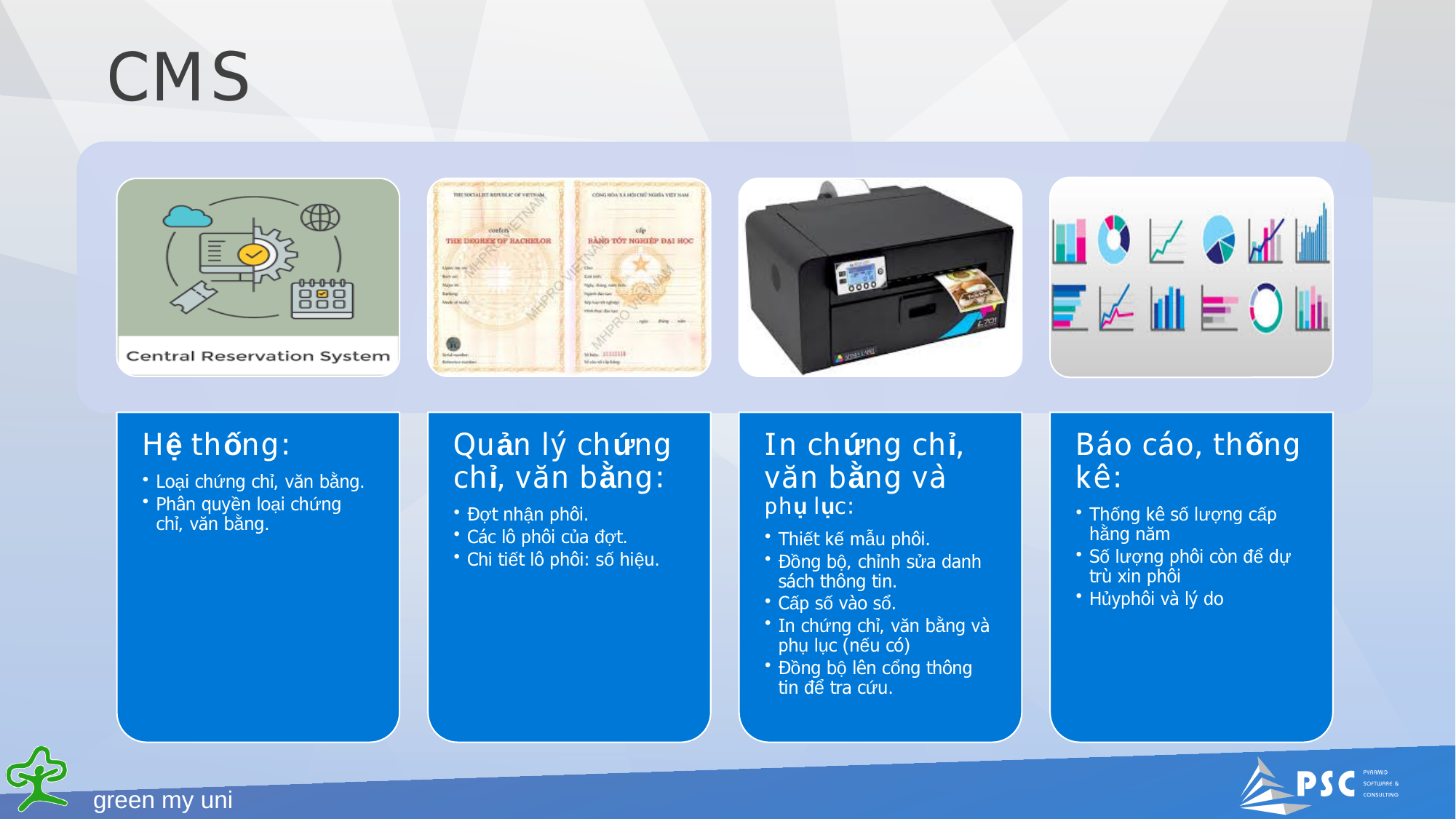

# CMS
Hệ thống:
Loại chứng chỉ, văn bằng.
Phân quyền loại chứng chỉ, văn bằng.
Quản lý chứng chỉ, văn bằng:
Đợt nhận phôi.
Các lô phôi của đợt.
Chi tiết lô phôi: số hiệu.
In chứng chỉ, văn bằng và phụ lục:
Thiết kế mẫu phôi.
Đồng bộ, chỉnh sửa danh sách thông tin.
Cấp số vào sổ.
In chứng chỉ, văn bằng và phụ lục (nếu có)
Đồng bộ lên cổng thông tin để tra cứu.

Báo cáo, thống kê:
Thống kê số lượng cấp hằng năm
Số lượng phôi còn để dự trù xin phôi
Hủyphôi và lý do